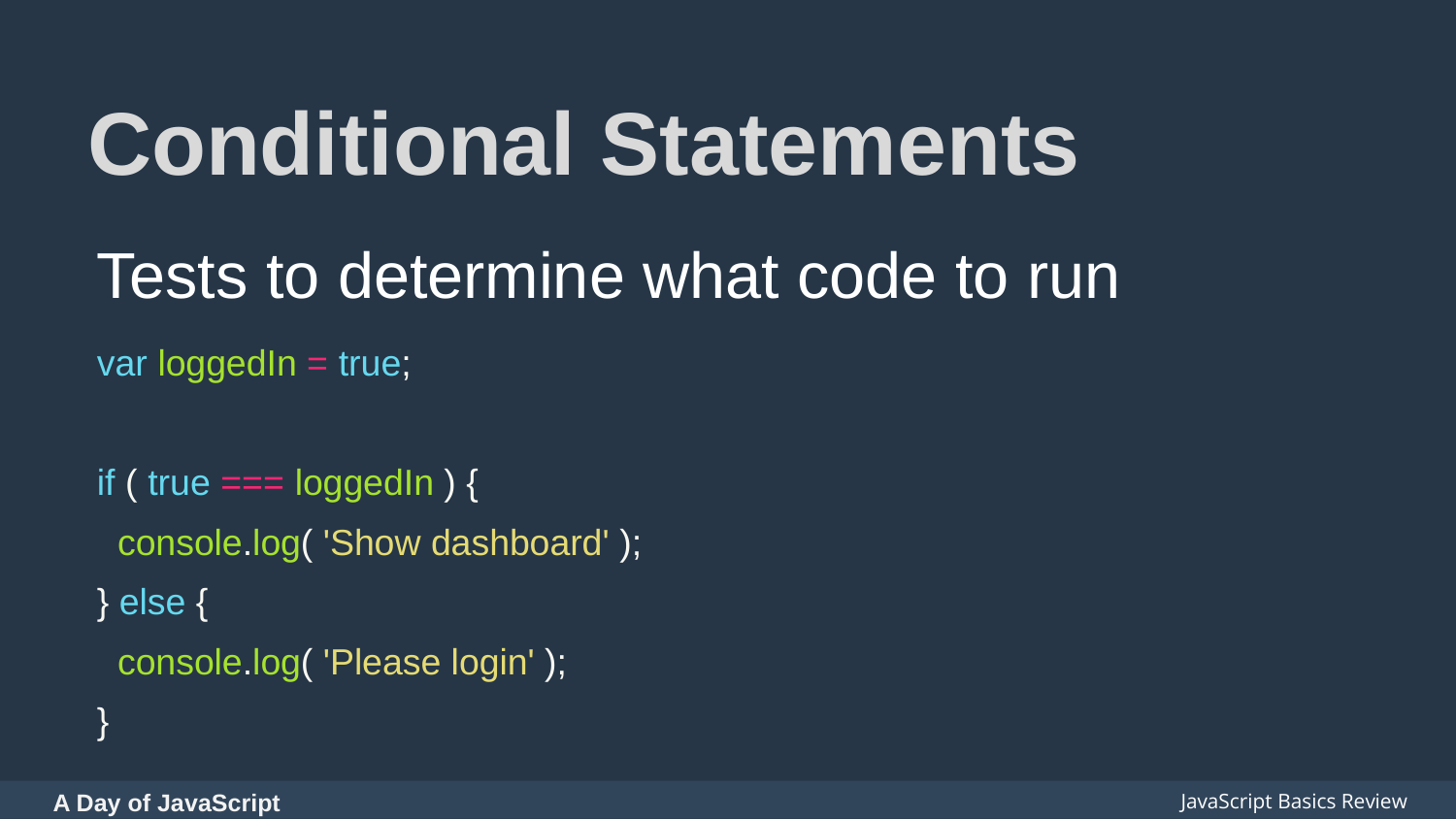

# Conditional Statements
Tests to determine what code to run
var loggedIn = true;

if ( true === loggedIn ) {
  console.log( 'Show dashboard' );
} else {
  console.log( 'Please login' );
}

JavaScript Basics Review